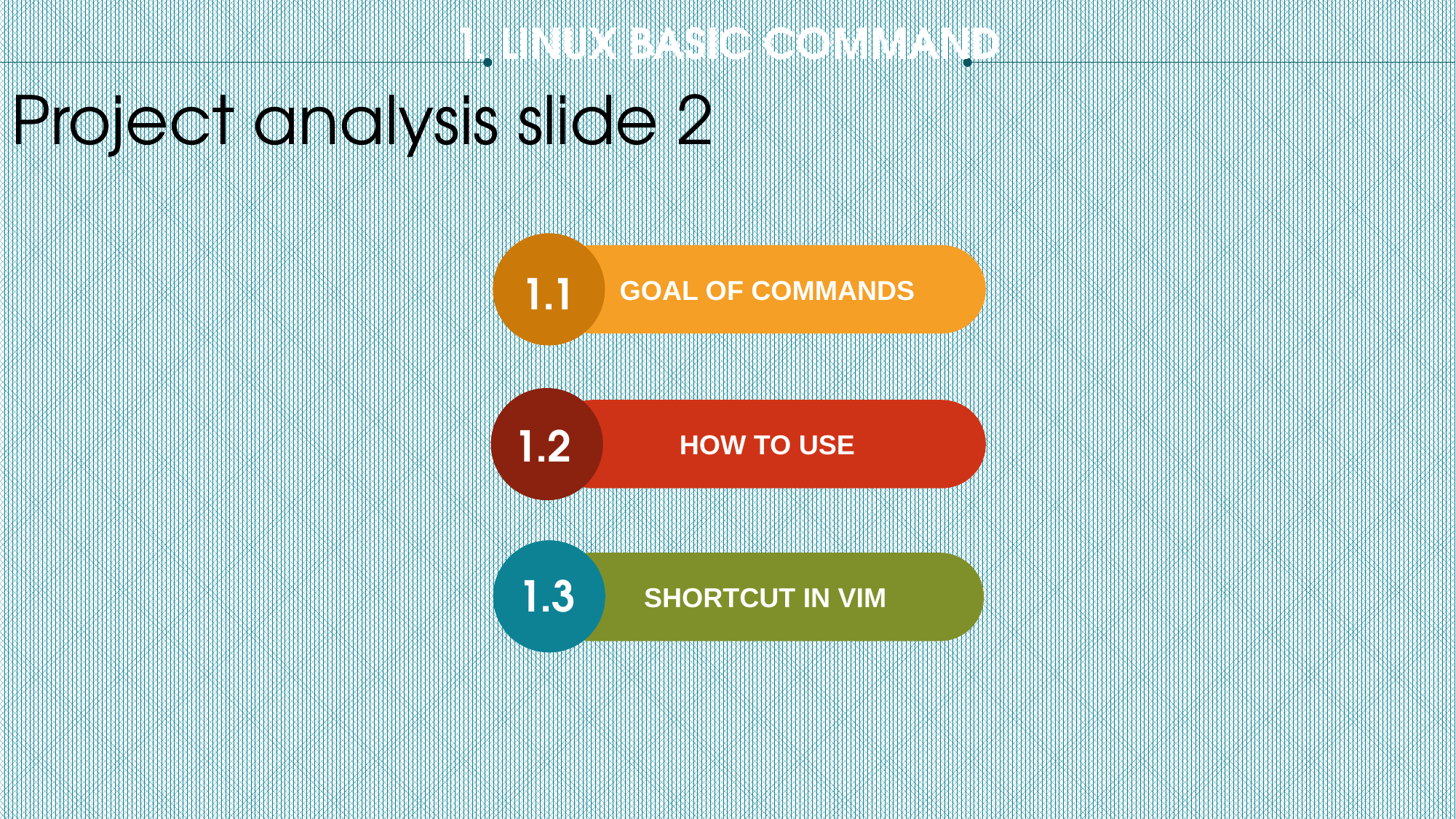

1. LINUX BASIC COMMAND
Project analysis slide 2

GOAL OF COMMANDS
1.1

HOW TO USE
1.2

SHORTCUT IN VIM
1.3